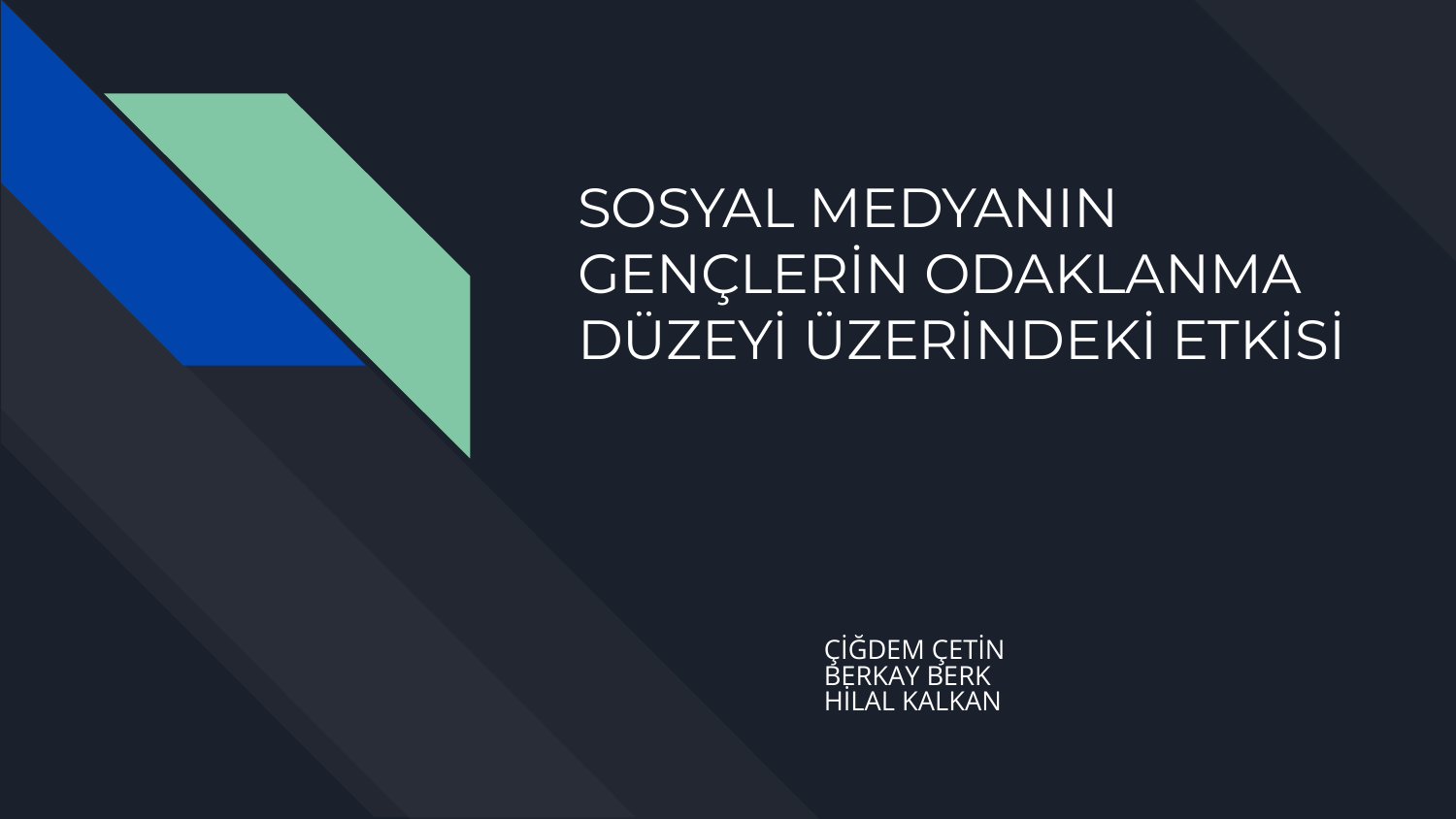

# SOSYAL MEDYANIN GENÇLERİN ODAKLANMA DÜZEYİ ÜZERİNDEKİ ETKİSİ
ÇİĞDEM ÇETİN
BERKAY BERK
HİLAL KALKAN